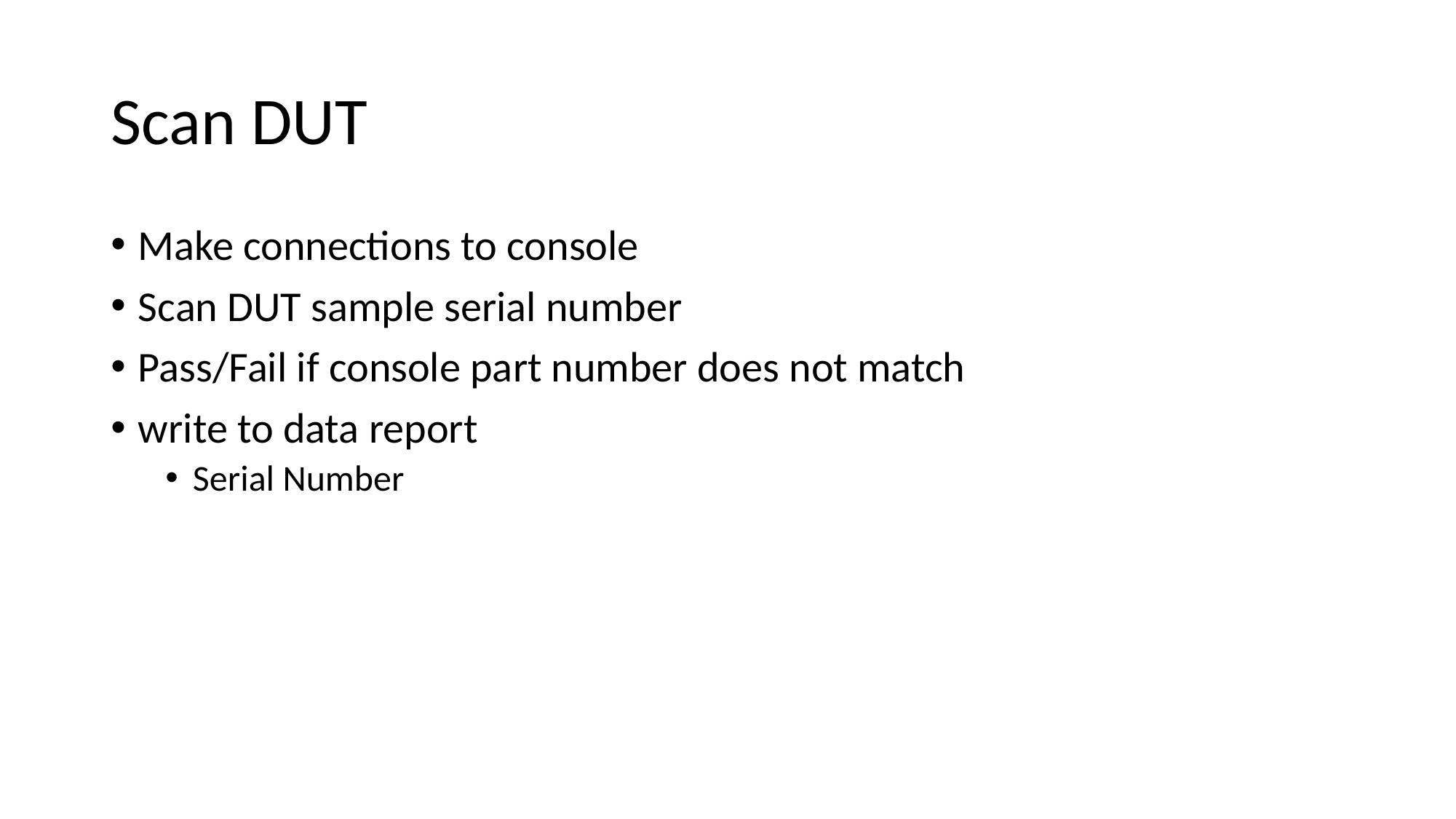

# Scan DUT
Make connections to console
Scan DUT sample serial number
Pass/Fail if console part number does not match
write to data report
Serial Number